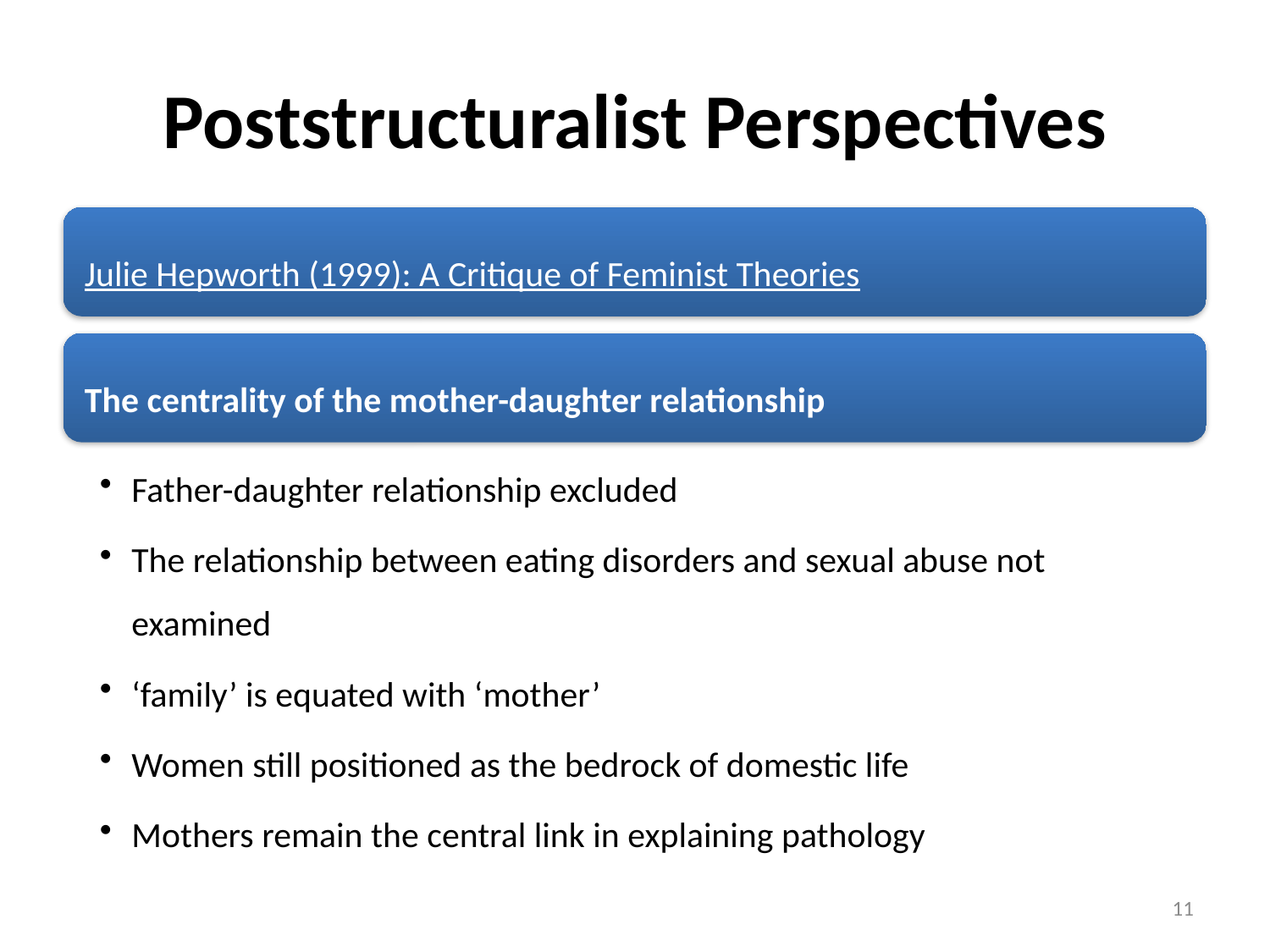

# Poststructuralist Perspectives
Julie Hepworth (1999): A Critique of Feminist Theories
The centrality of the mother-daughter relationship
Father-daughter relationship excluded
The relationship between eating disorders and sexual abuse not examined
‘family’ is equated with ‘mother’
Women still positioned as the bedrock of domestic life
Mothers remain the central link in explaining pathology
11